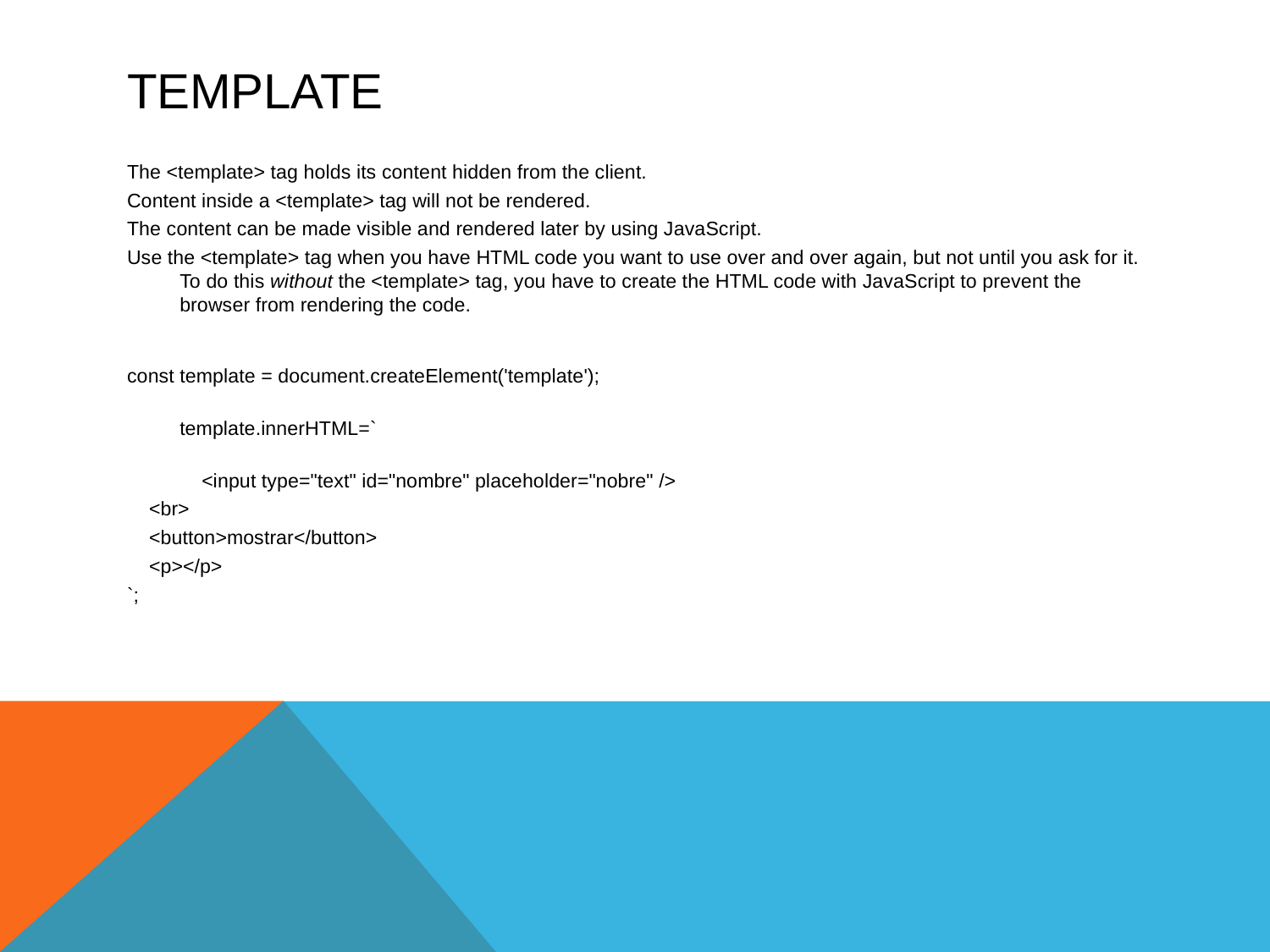

# Template
The <template> tag holds its content hidden from the client.
Content inside a <template> tag will not be rendered.
The content can be made visible and rendered later by using JavaScript.
Use the <template> tag when you have HTML code you want to use over and over again, but not until you ask for it. To do this without the <template> tag, you have to create the HTML code with JavaScript to prevent the browser from rendering the code.

const template = document.createElement('template');
template.innerHTML=`
    <input type="text" id="nombre" placeholder="nobre" />
    <br>
    <button>mostrar</button>
    <p></p>
`;